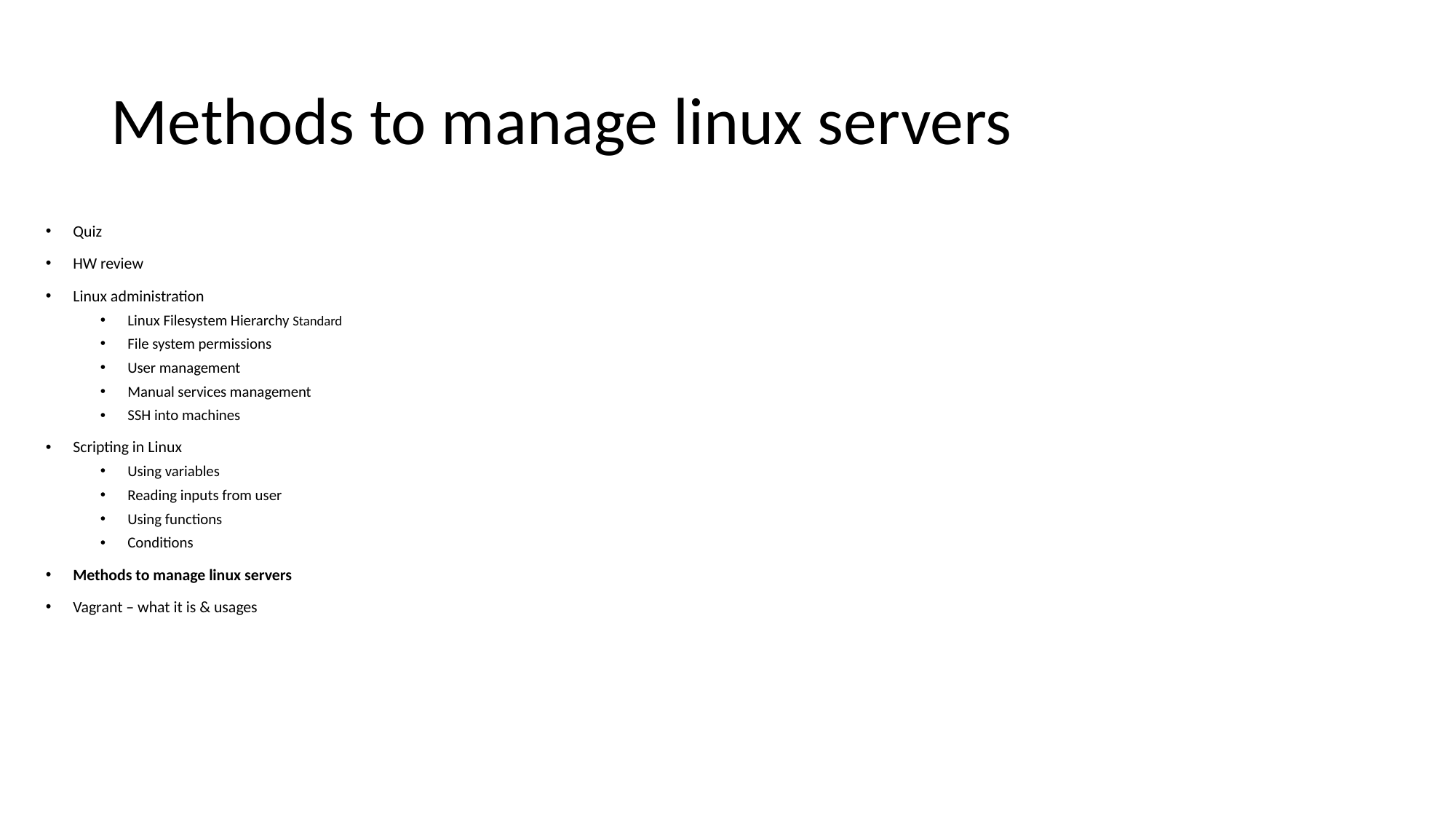

# Methods to manage linux servers
Quiz
HW review
Linux administration
Linux Filesystem Hierarchy Standard
File system permissions
User management
Manual services management
SSH into machines
Scripting in Linux
Using variables
Reading inputs from user
Using functions
Conditions
Methods to manage linux servers
Vagrant – what it is & usages